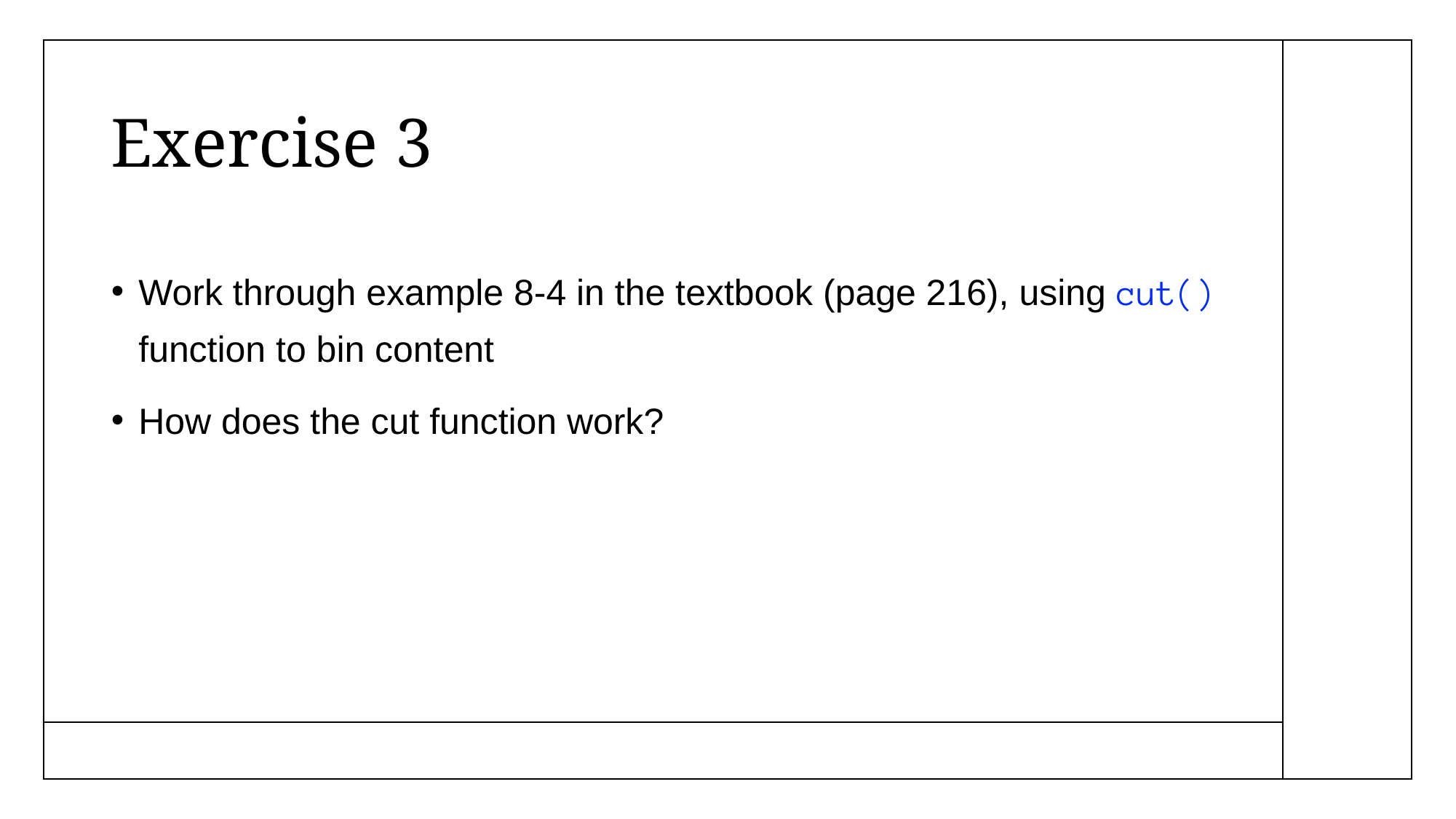

# Exercise 3
Work through example 8-4 in the textbook (page 216), using cut() function to bin content
How does the cut function work?